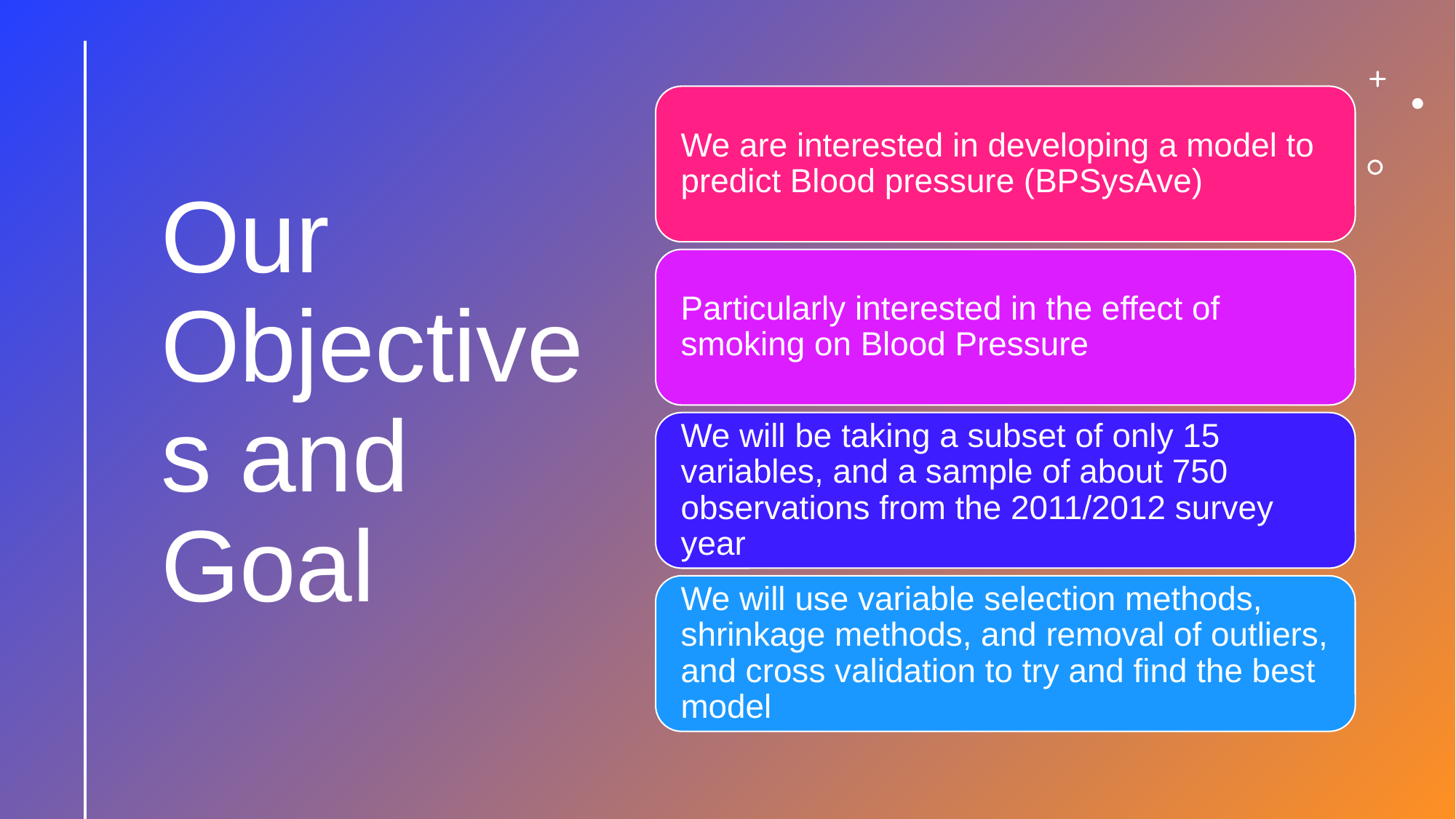

# Our Objectives and Goal

We are interested in developing a model to predict Blood pressure (BPSysAve)
Particularly interested in the effect of smoking on Blood Pressure
We will be taking a subset of only 15 variables, and a sample of about 750 observations from the 2011/2012 survey year
We will use variable selection methods, shrinkage methods, and removal of outliers, and cross validation to try and find the best model